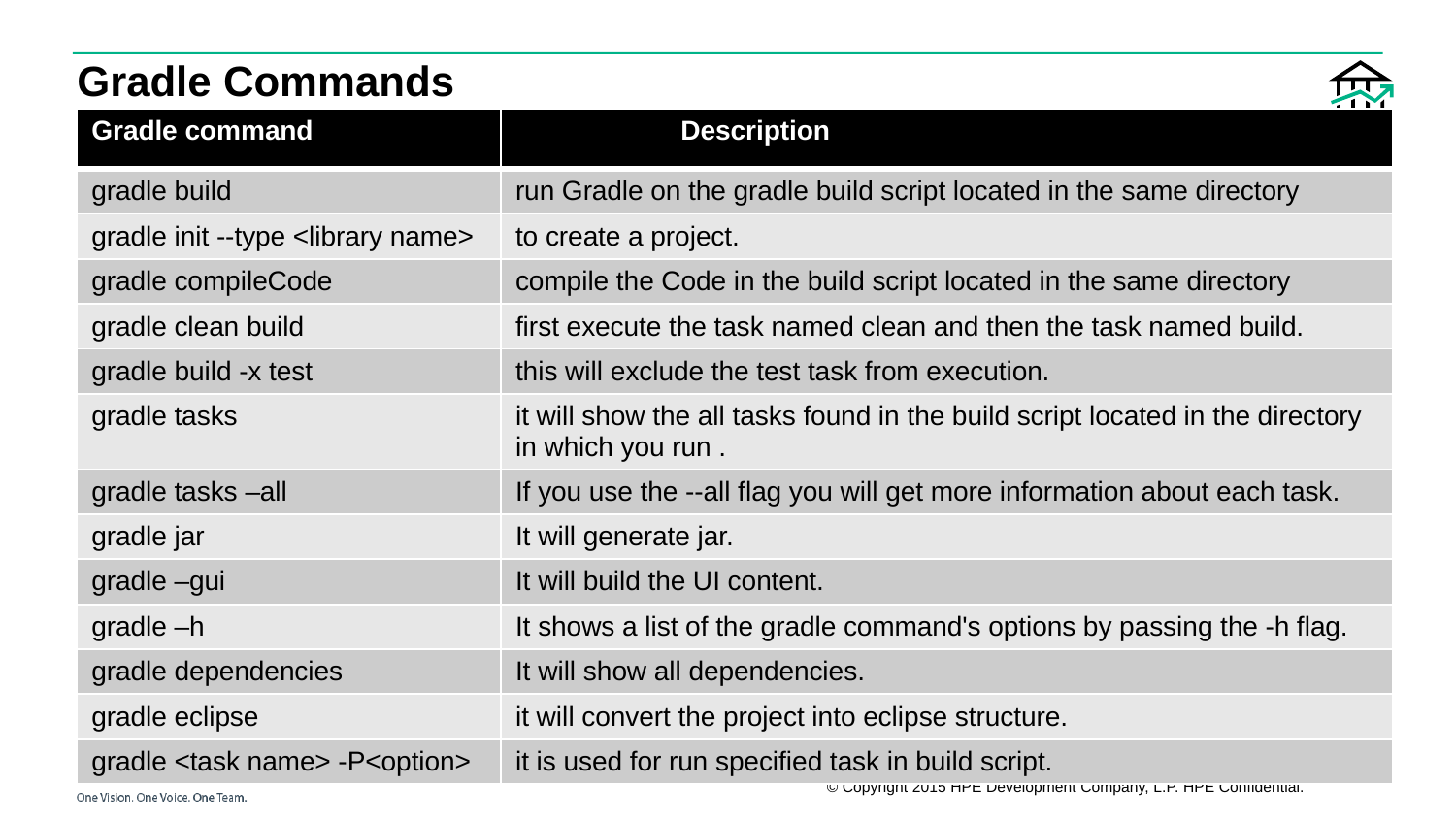

# Gradle Commands
| Gradle command | Description |
| --- | --- |
| gradle build | run Gradle on the gradle build script located in the same directory |
| gradle init --type <library name> | to create a project. |
| gradle compileCode | compile the Code in the build script located in the same directory |
| gradle clean build | first execute the task named clean and then the task named build. |
| gradle build -x test | this will exclude the test task from execution. |
| gradle tasks | it will show the all tasks found in the build script located in the directory in which you run . |
| gradle tasks –all | If you use the --all flag you will get more information about each task. |
| gradle jar | It will generate jar. |
| gradle –gui | It will build the UI content. |
| gradle –h | It shows a list of the gradle command's options by passing the -h flag. |
| gradle dependencies | It will show all dependencies. |
| gradle eclipse | it will convert the project into eclipse structure. |
| gradle <task name> -P<option> | it is used for run specified task in build script. |